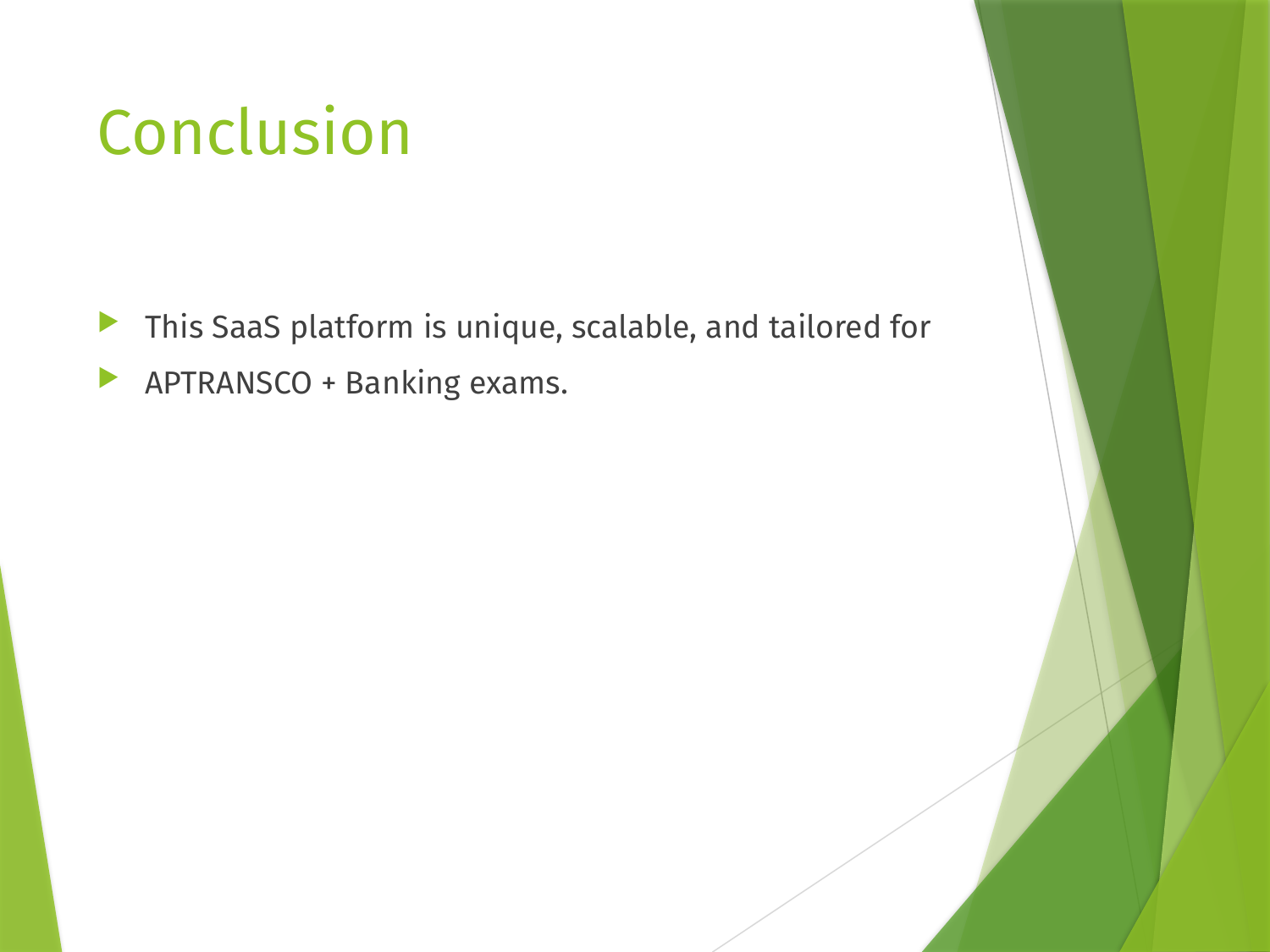

# Conclusion
This SaaS platform is unique, scalable, and tailored for
APTRANSCO + Banking exams.